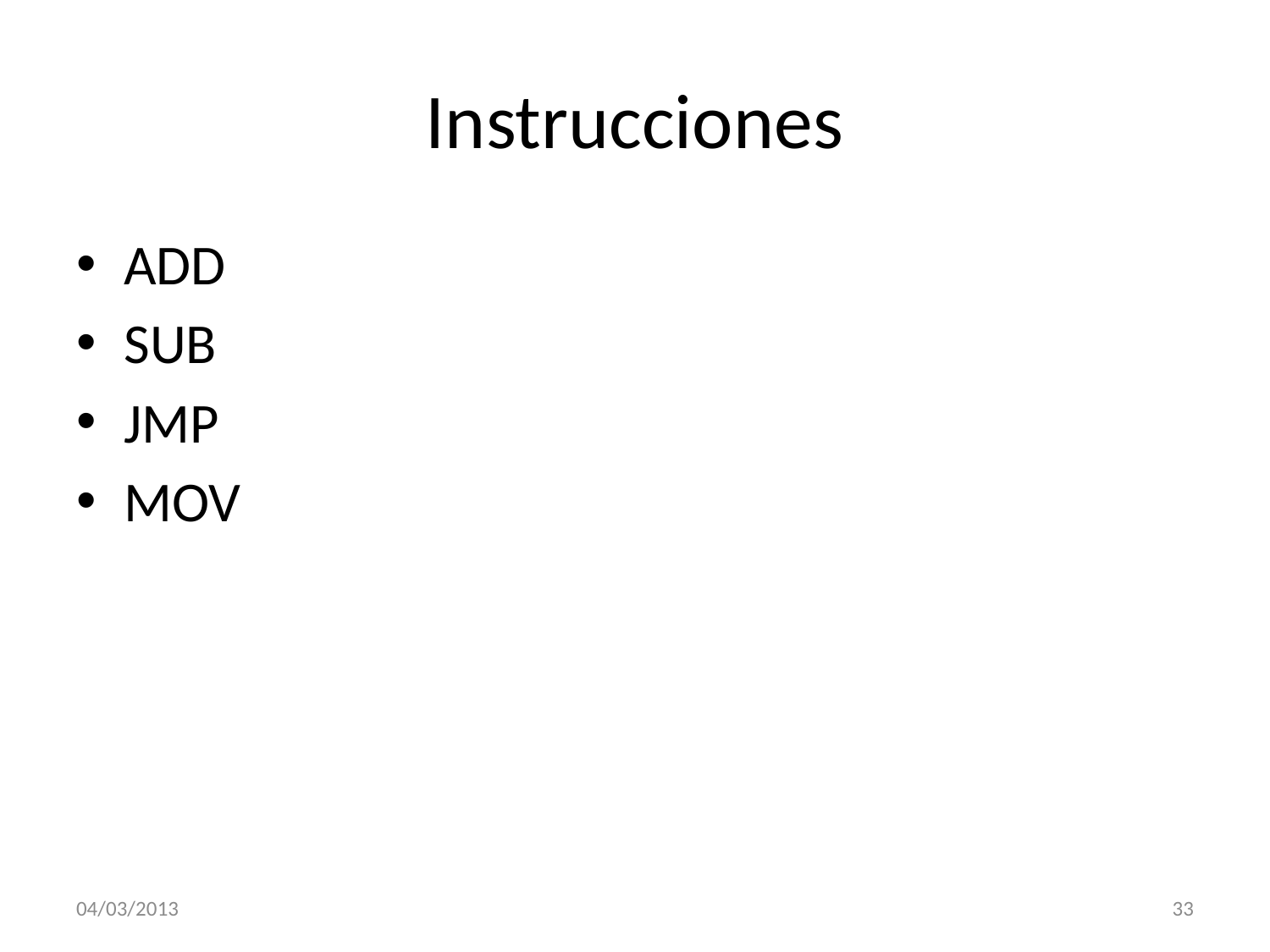

# Instrucciones
ADD
SUB
JMP
MOV

04/03/2013
33